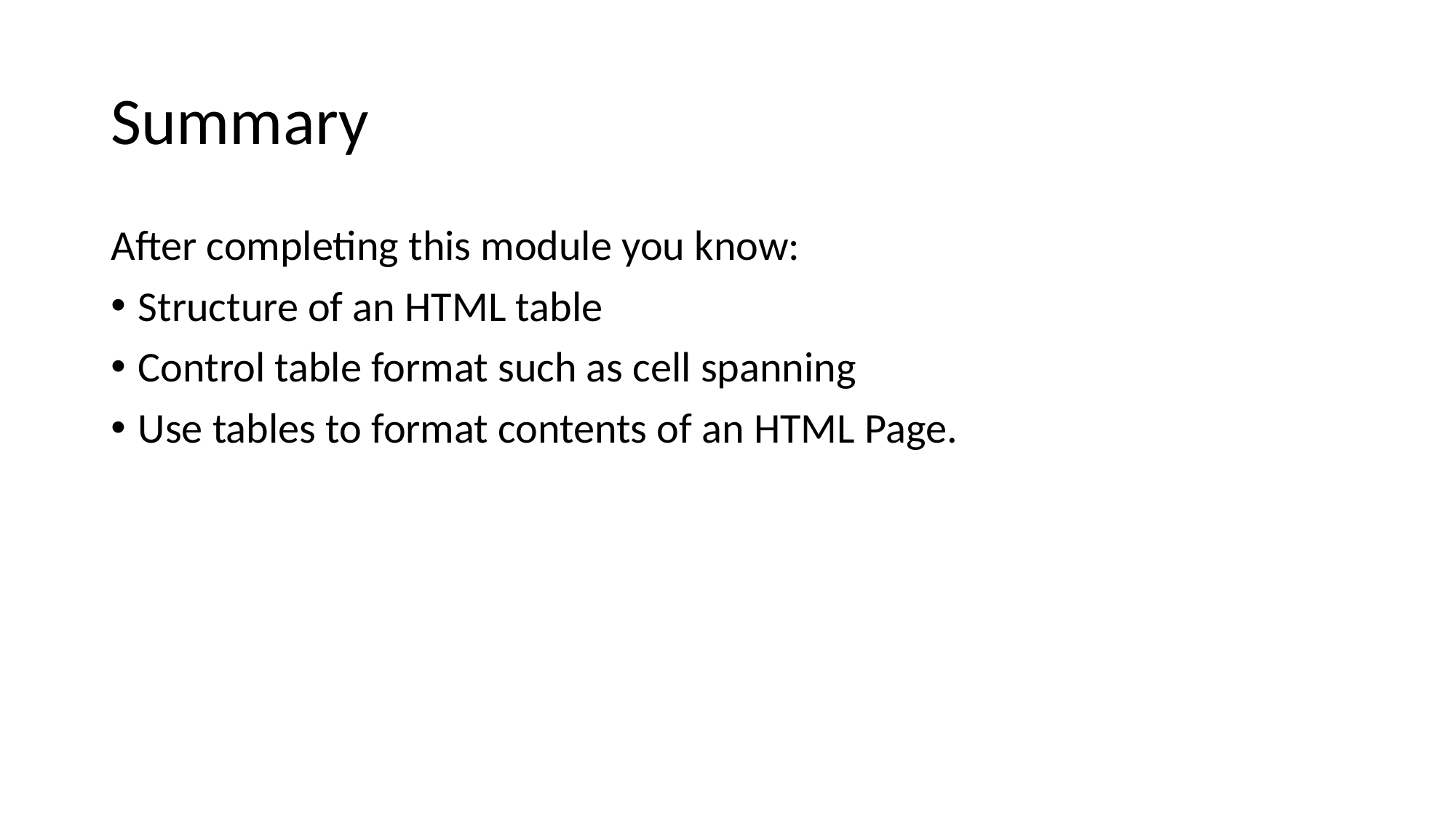

# Summary
After completing this module you know:
Structure of an HTML table
Control table format such as cell spanning
Use tables to format contents of an HTML Page.